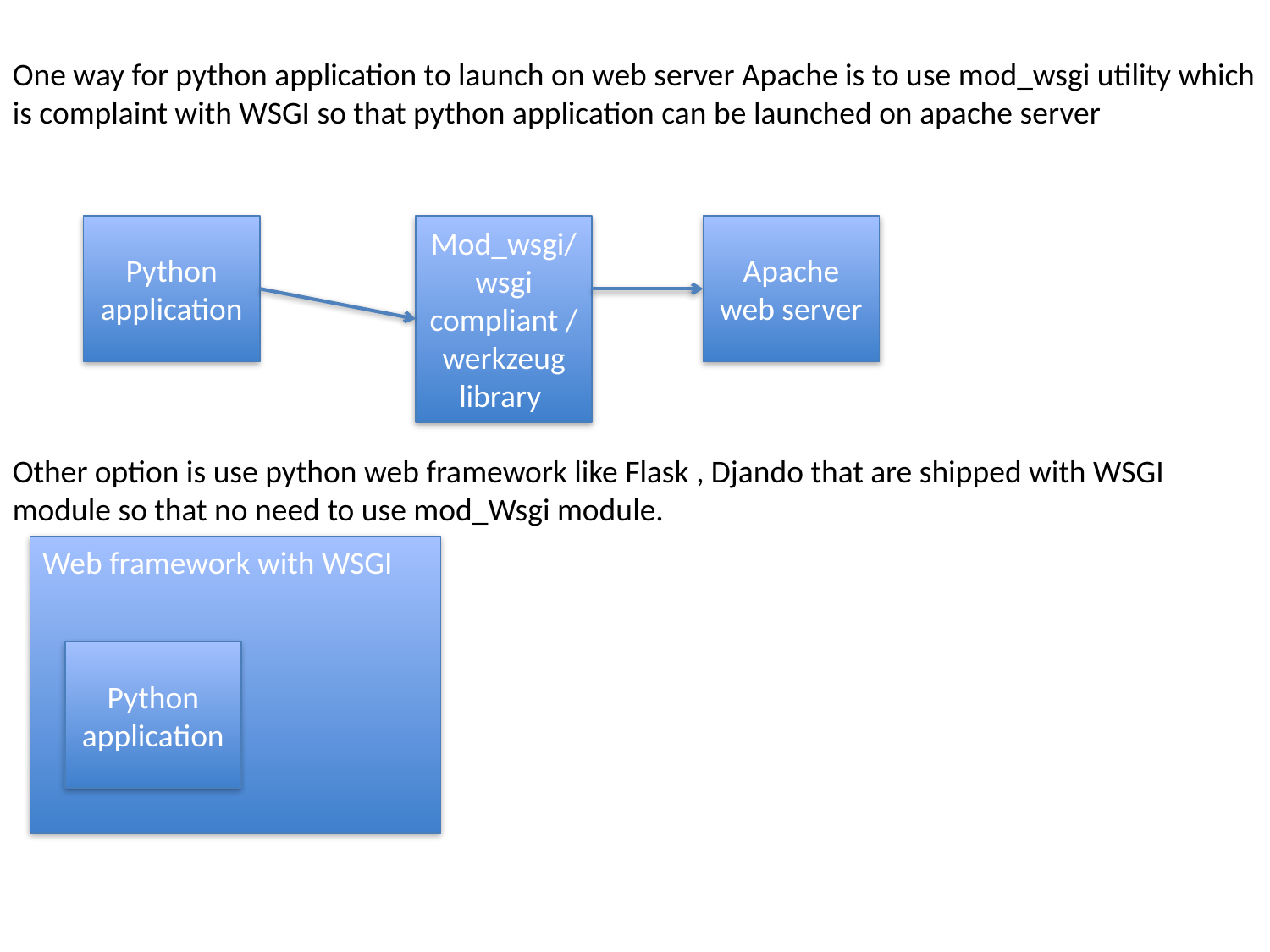

One way for python application to launch on web server Apache is to use mod_wsgi utility which is complaint with WSGI so that python application can be launched on apache server
Python application
Mod_wsgi/wsgi compliant / werkzeug library
Apache web server
Other option is use python web framework like Flask , Djando that are shipped with WSGI module so that no need to use mod_Wsgi module.
Web framework with WSGI
Python application